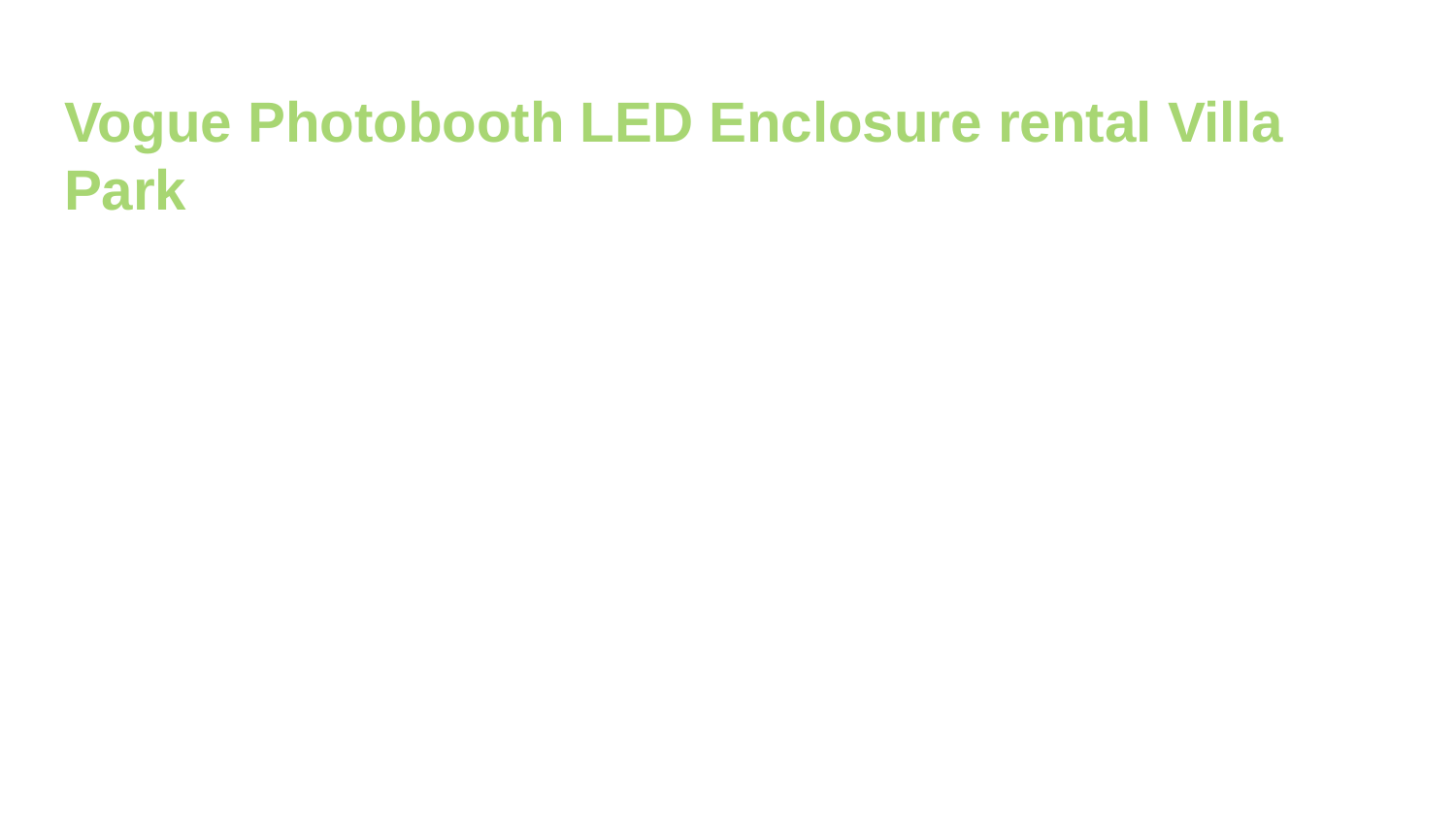

# Vogue Photobooth LED Enclosure rental Villa Park